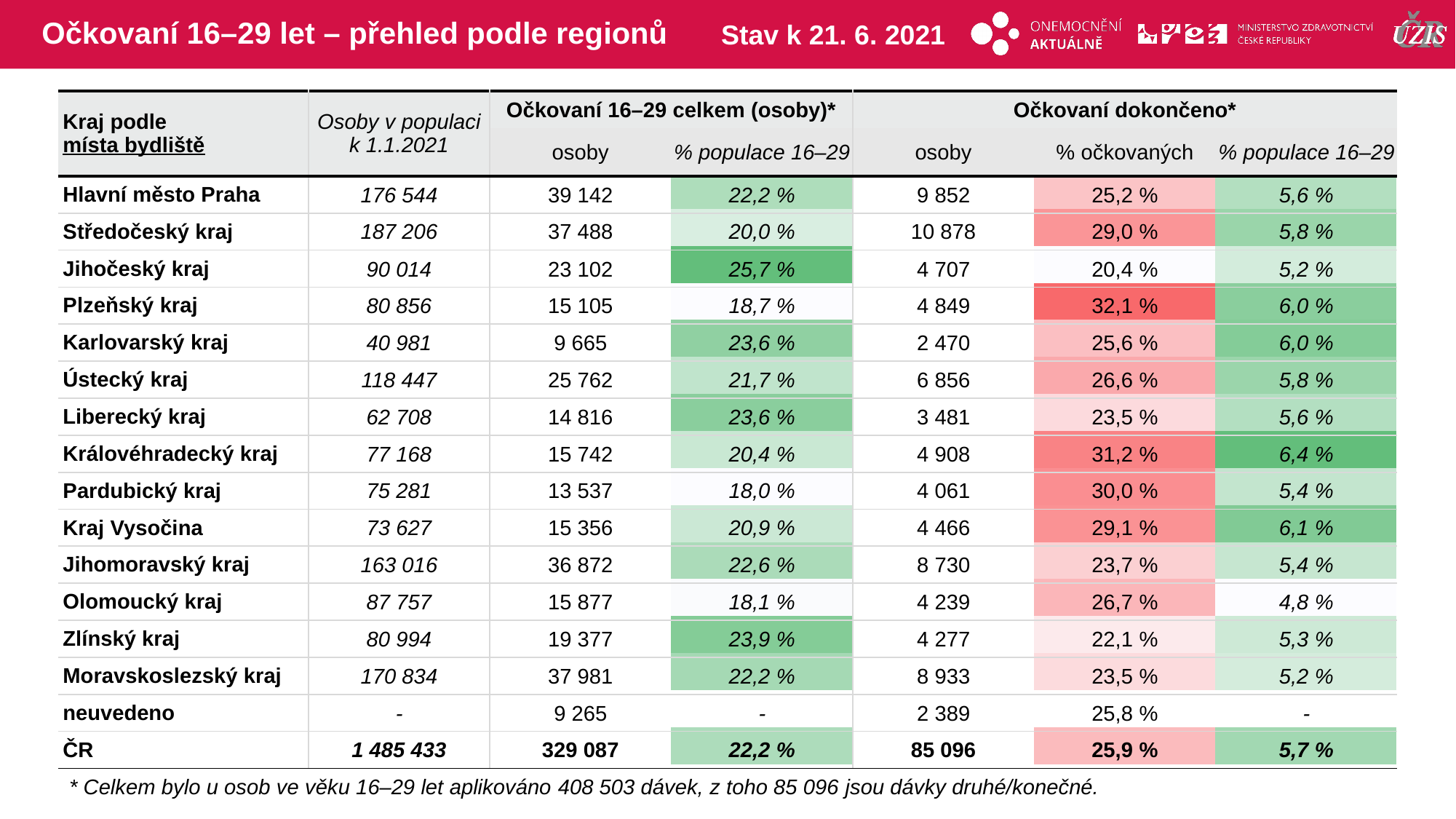

# Očkovaní 16–29 let – přehled podle regionů
Stav k 21. 6. 2021
| Kraj podle místa bydliště | Osoby v populaci k 1.1.2021 | Očkovaní 16–29 celkem (osoby)\* |  | Očkovaní dokončeno\* |  |  |
| --- | --- | --- | --- | --- | --- | --- |
|  |  | osoby | % populace 16–29 | osoby | % očkovaných | % populace 16–29 |
| Hlavní město Praha | 176 544 | 39 142 | 22,2 % | 9 852 | 25,2 % | 5,6 % |
| Středočeský kraj | 187 206 | 37 488 | 20,0 % | 10 878 | 29,0 % | 5,8 % |
| Jihočeský kraj | 90 014 | 23 102 | 25,7 % | 4 707 | 20,4 % | 5,2 % |
| Plzeňský kraj | 80 856 | 15 105 | 18,7 % | 4 849 | 32,1 % | 6,0 % |
| Karlovarský kraj | 40 981 | 9 665 | 23,6 % | 2 470 | 25,6 % | 6,0 % |
| Ústecký kraj | 118 447 | 25 762 | 21,7 % | 6 856 | 26,6 % | 5,8 % |
| Liberecký kraj | 62 708 | 14 816 | 23,6 % | 3 481 | 23,5 % | 5,6 % |
| Královéhradecký kraj | 77 168 | 15 742 | 20,4 % | 4 908 | 31,2 % | 6,4 % |
| Pardubický kraj | 75 281 | 13 537 | 18,0 % | 4 061 | 30,0 % | 5,4 % |
| Kraj Vysočina | 73 627 | 15 356 | 20,9 % | 4 466 | 29,1 % | 6,1 % |
| Jihomoravský kraj | 163 016 | 36 872 | 22,6 % | 8 730 | 23,7 % | 5,4 % |
| Olomoucký kraj | 87 757 | 15 877 | 18,1 % | 4 239 | 26,7 % | 4,8 % |
| Zlínský kraj | 80 994 | 19 377 | 23,9 % | 4 277 | 22,1 % | 5,3 % |
| Moravskoslezský kraj | 170 834 | 37 981 | 22,2 % | 8 933 | 23,5 % | 5,2 % |
| neuvedeno | - | 9 265 | - | 2 389 | 25,8 % | - |
| ČR | 1 485 433 | 329 087 | 22,2 % | 85 096 | 25,9 % | 5,7 % |
|  |  |  |  |  |  |
| --- | --- | --- | --- | --- | --- |
|  |  |  |  |  |  |
|  |  |  |  |  |  |
|  |  |  |  |  |  |
|  |  |  |  |  |  |
|  |  |  |  |  |  |
|  |  |  |  |  |  |
|  |  |  |  |  |  |
|  |  |  |  |  |  |
|  |  |  |  |  |  |
|  |  |  |  |  |  |
|  |  |  |  |  |  |
|  |  |  |  |  |  |
|  |  |  |  |  |  |
|  |  |  |  |  |  |
|  |  |  |  |  |  |
* Celkem bylo u osob ve věku 16–29 let aplikováno 408 503 dávek, z toho 85 096 jsou dávky druhé/konečné.